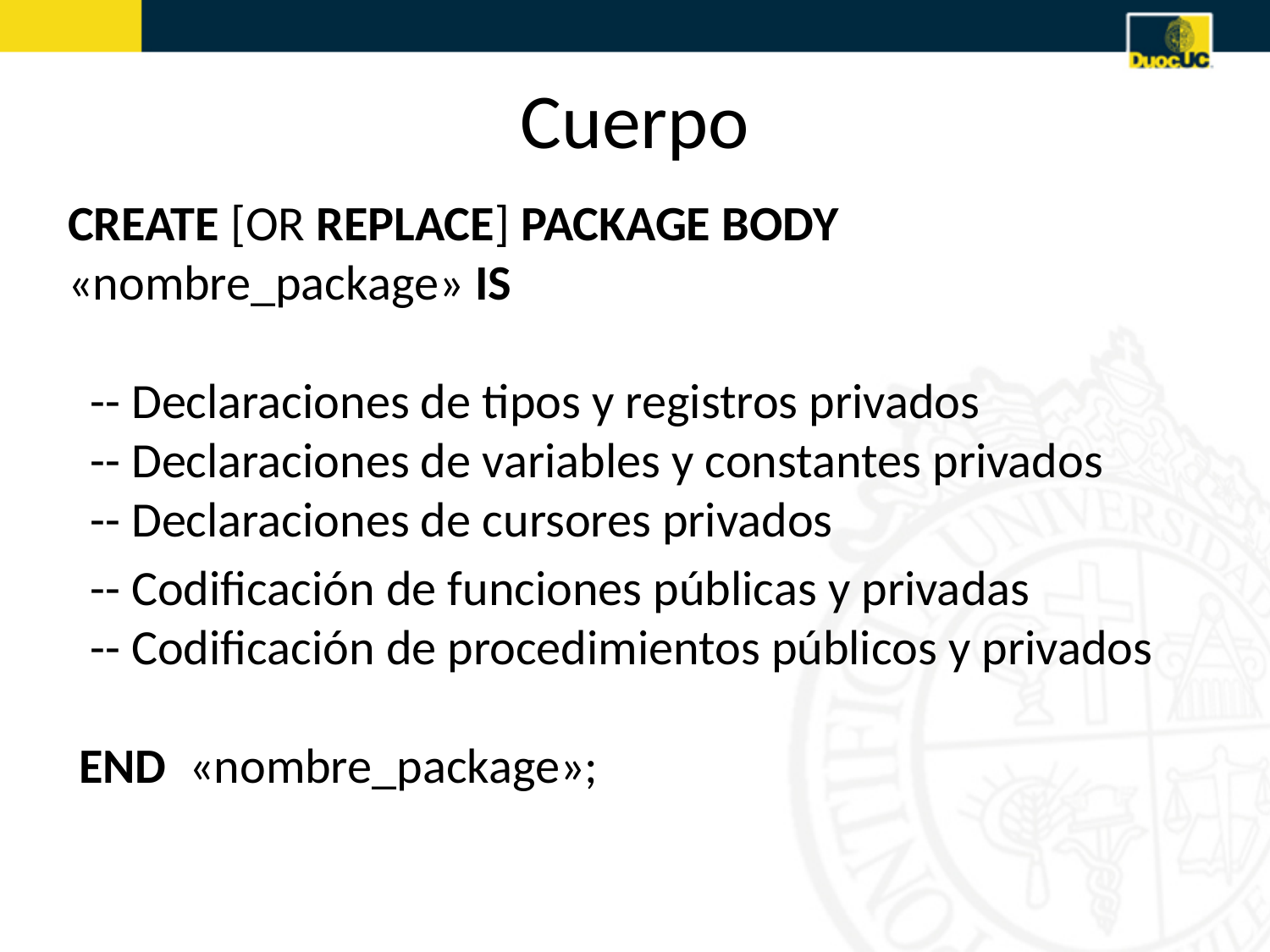

# Cuerpo
CREATE [OR REPLACE] PACKAGE BODY «nombre_package» IS
  
  -- Declaraciones de tipos y registros privados
  -- Declaraciones de variables y constantes privados
  -- Declaraciones de cursores privados
  -- Codificación de funciones públicas y privadas
  -- Codificación de procedimientos públicos y privados
 END  «nombre_package»;